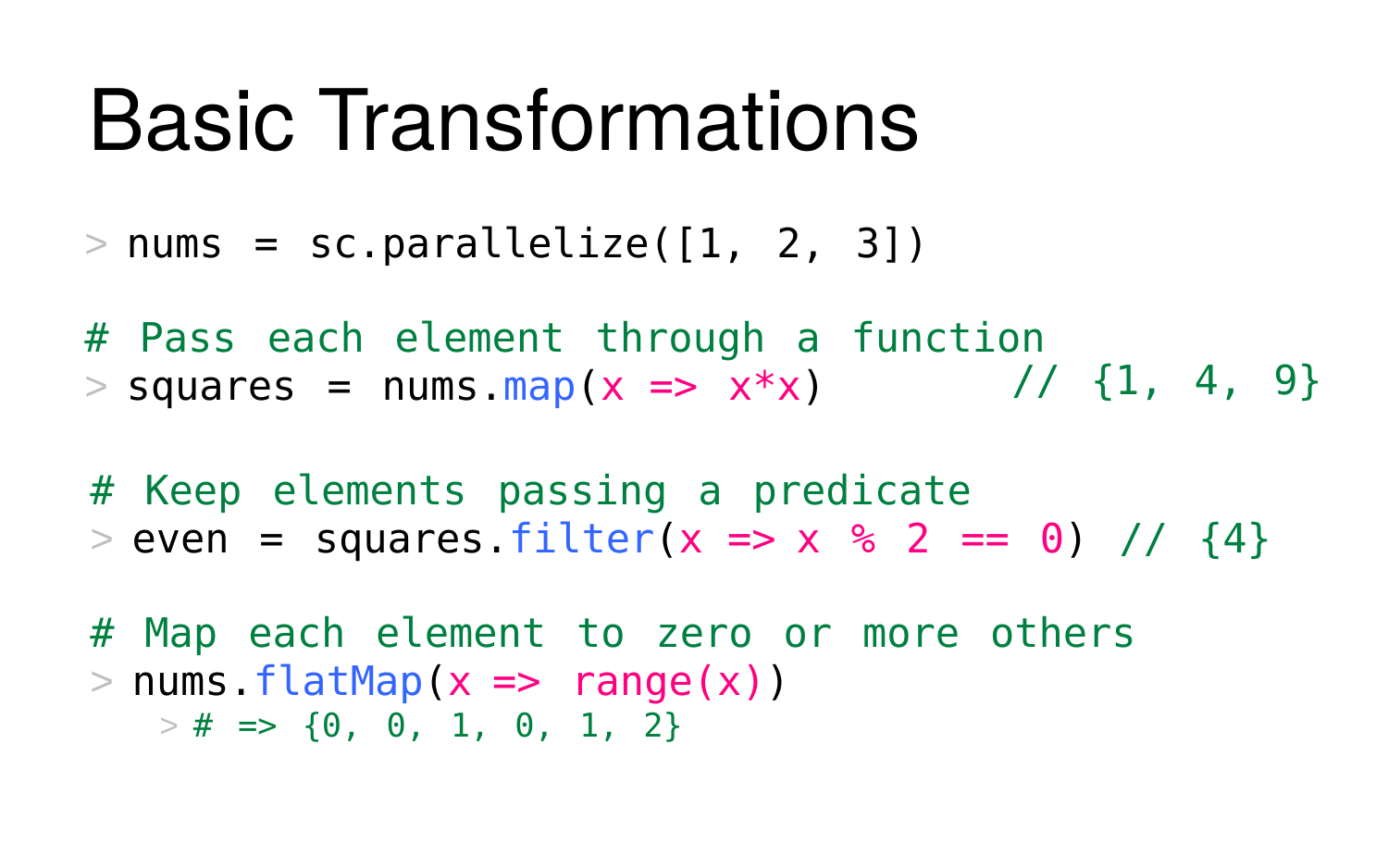

Basic Transformations

>  nums   =   sc.parallelize([1,   2,   3])

#   Pass   each   element   through   a   function
>  squares   =   nums.map(x =>   x*x)
//   {1,   4,   9}
#   Keep   elements   passing   a   predicate
>  even   =   squares.filter(x =>  x   %   2   ==   0)   //   {4}

#   Map   each   element   to   zero   or   more   others
>  nums.flatMap(x  =>   range(x))
	>  #   =>   {0,   0,   1,   0,   1,   2}